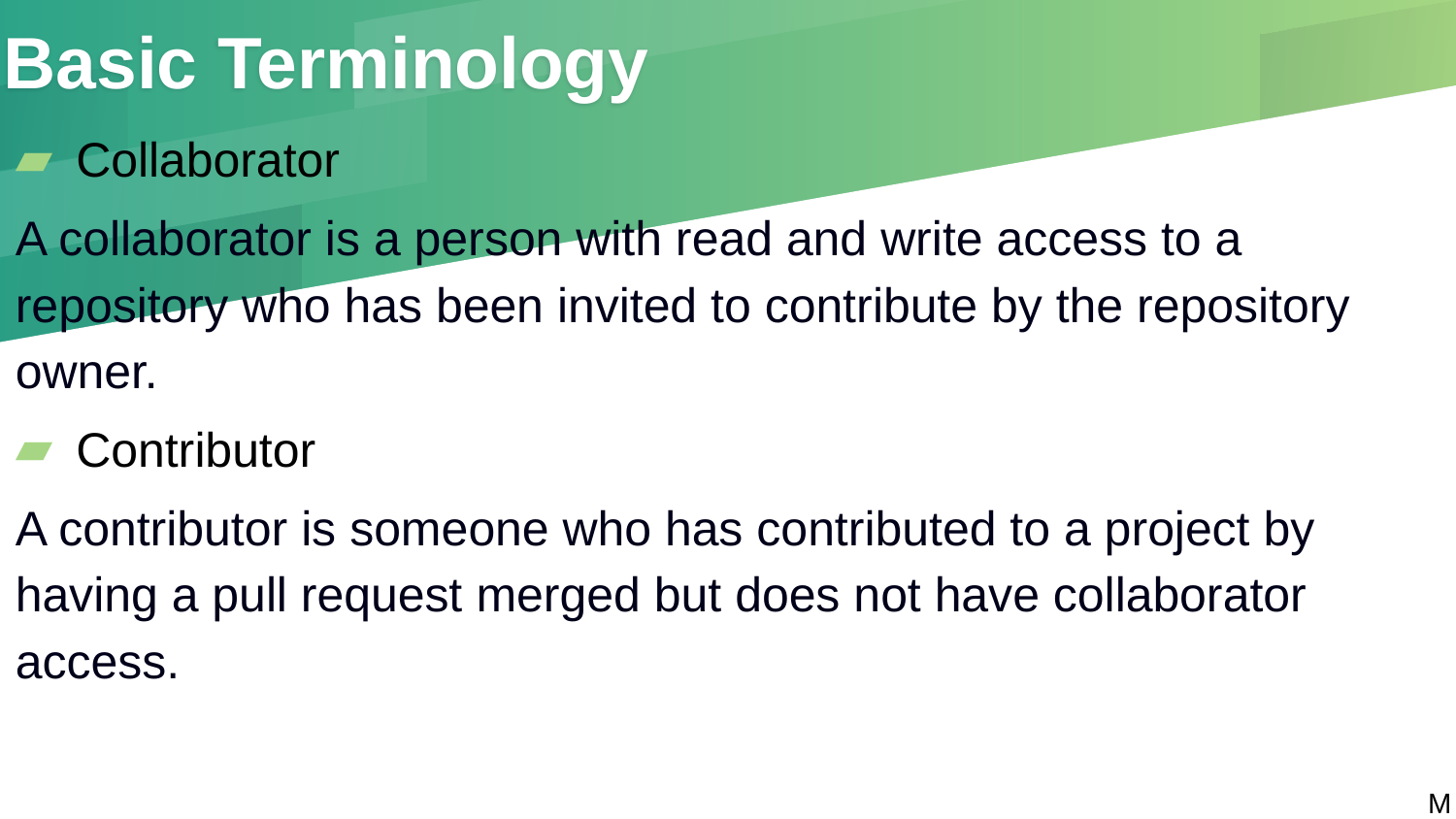

# Basic Terminology
Collaborator
A collaborator is a person with read and write access to a repository who has been invited to contribute by the repository owner.
Contributor
A contributor is someone who has contributed to a project by having a pull request merged but does not have collaborator access.

M